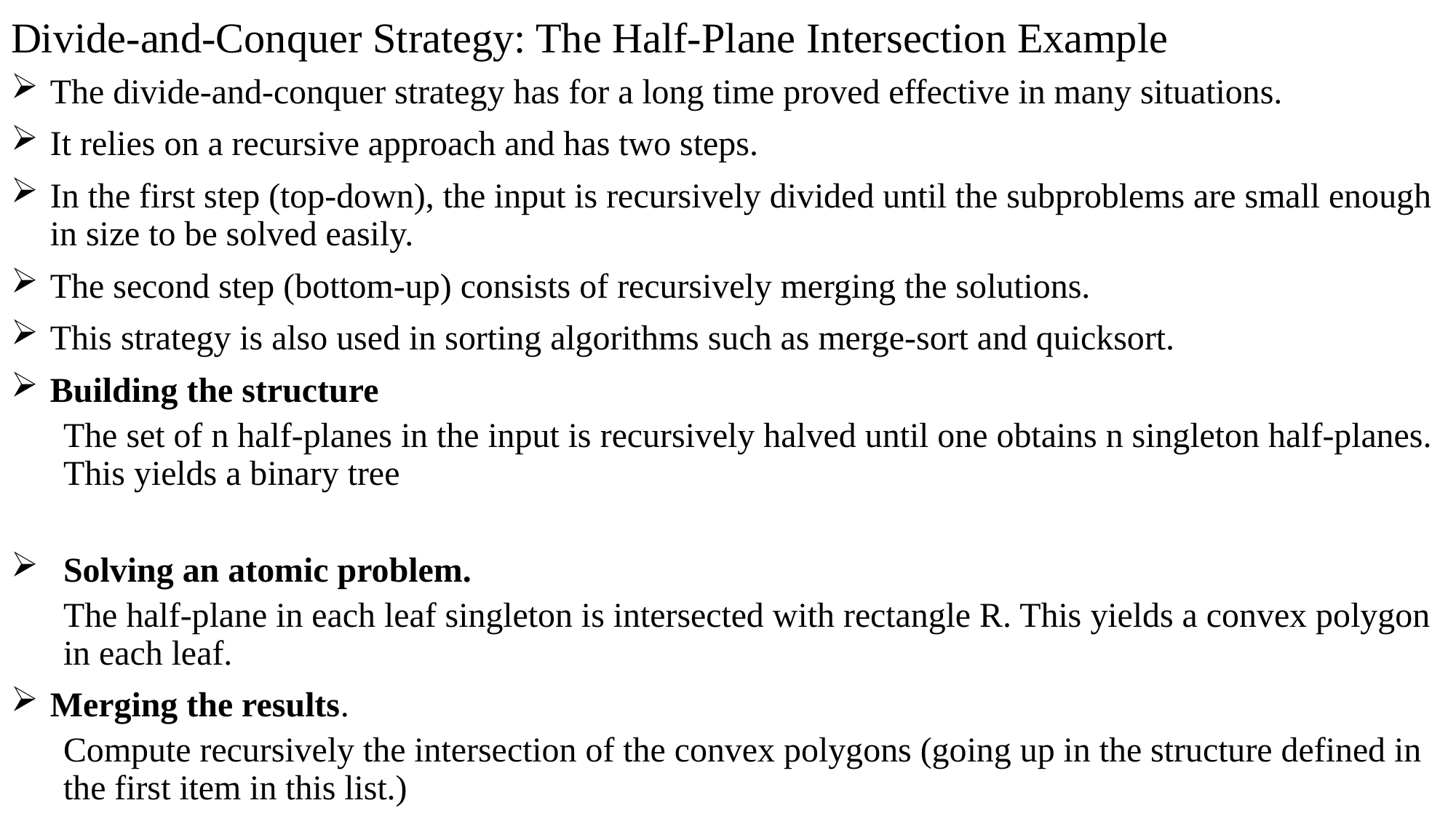

# Divide-and-Conquer Strategy: The Half-Plane Intersection Example
The divide-and-conquer strategy has for a long time proved effective in many situations.
It relies on a recursive approach and has two steps.
In the first step (top-down), the input is recursively divided until the subproblems are small enough in size to be solved easily.
The second step (bottom-up) consists of recursively merging the solutions.
This strategy is also used in sorting algorithms such as merge-sort and quicksort.
Building the structure
The set of n half-planes in the input is recursively halved until one obtains n singleton half-planes. This yields a binary tree

Solving an atomic problem.
The half-plane in each leaf singleton is intersected with rectangle R. This yields a convex polygon in each leaf.
Merging the results.
Compute recursively the intersection of the convex polygons (going up in the structure defined in the first item in this list.)